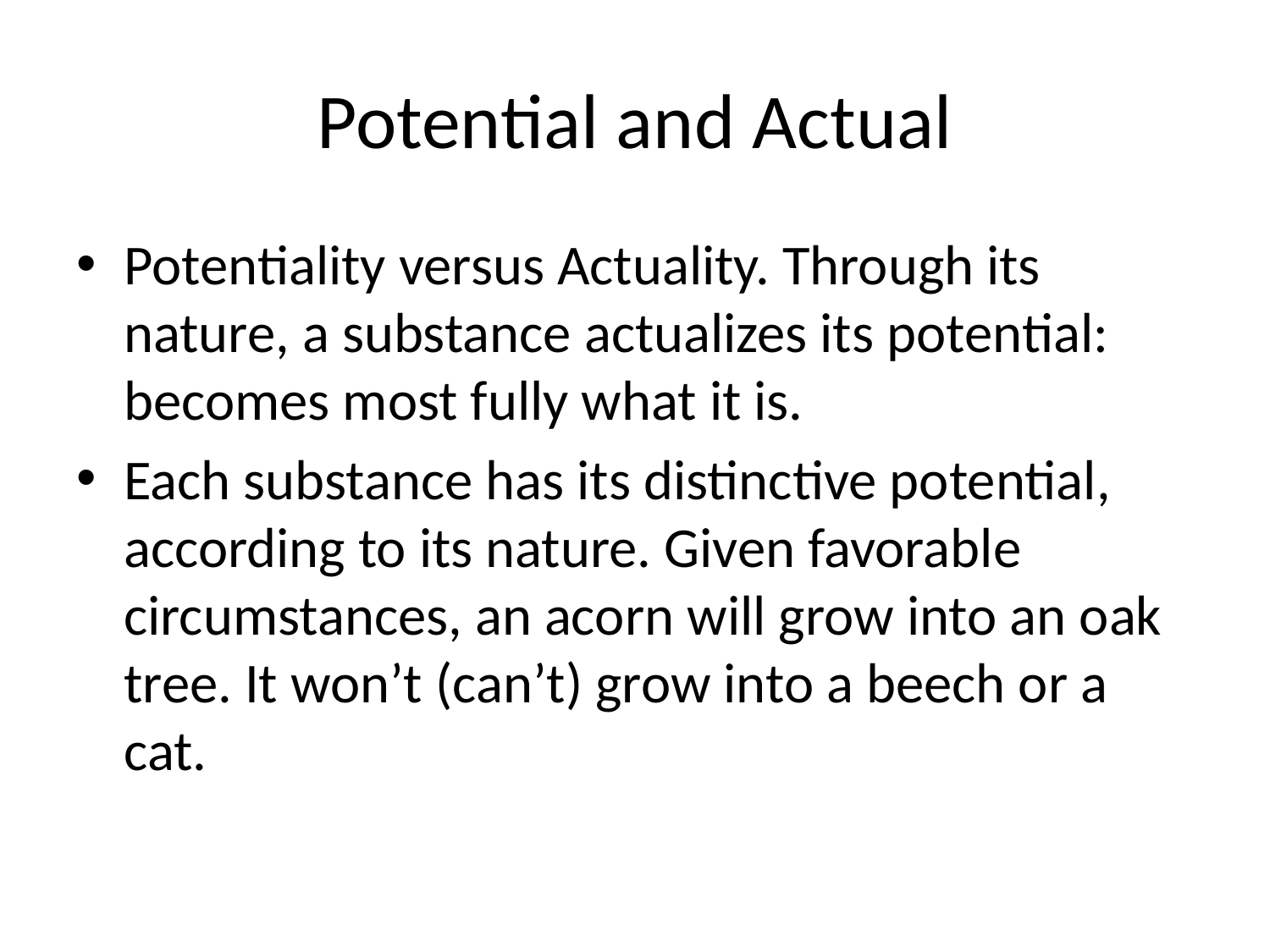

# Potential and Actual
Potentiality versus Actuality. Through its nature, a substance actualizes its potential: becomes most fully what it is.
Each substance has its distinctive potential, according to its nature. Given favorable circumstances, an acorn will grow into an oak tree. It won’t (can’t) grow into a beech or a cat.